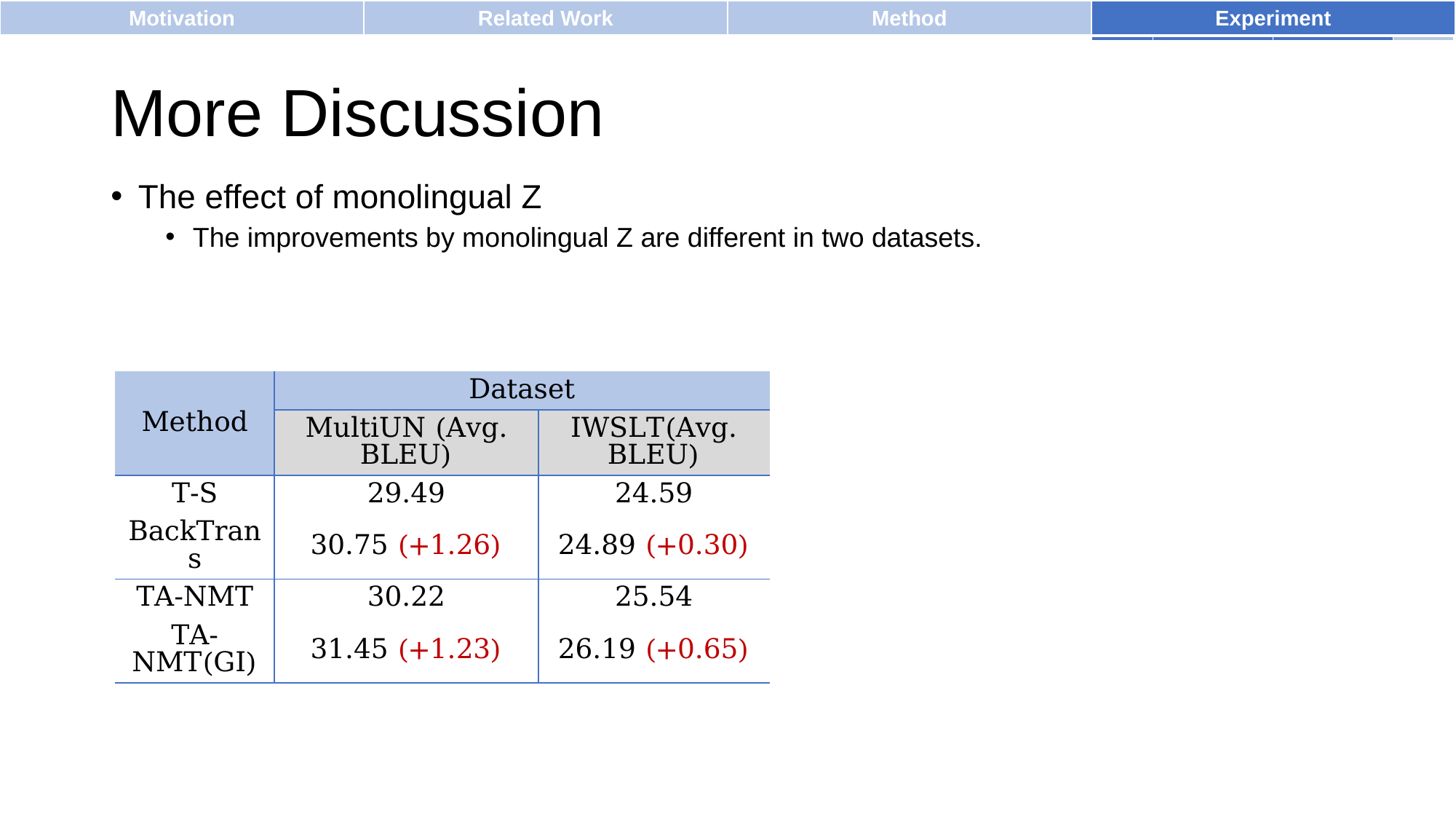

| Motivation | Related Work | Method | Experiment |
| --- | --- | --- | --- |
More Discussion
The effect of monolingual Z
The improvements by monolingual Z are different in two datasets.
| Method | Dataset |  |
| --- | --- | --- |
|  | MultiUN (Avg. BLEU) | IWSLT(Avg. BLEU) |
| T-S | 29.49 | 24.59 |
| BackTrans | 30.75 (+1.26) | 24.89 (+0.30) |
| TA-NMT | 30.22 | 25.54 |
| TA-NMT(GI) | 31.45 (+1.23) | 26.19 (+0.65) |